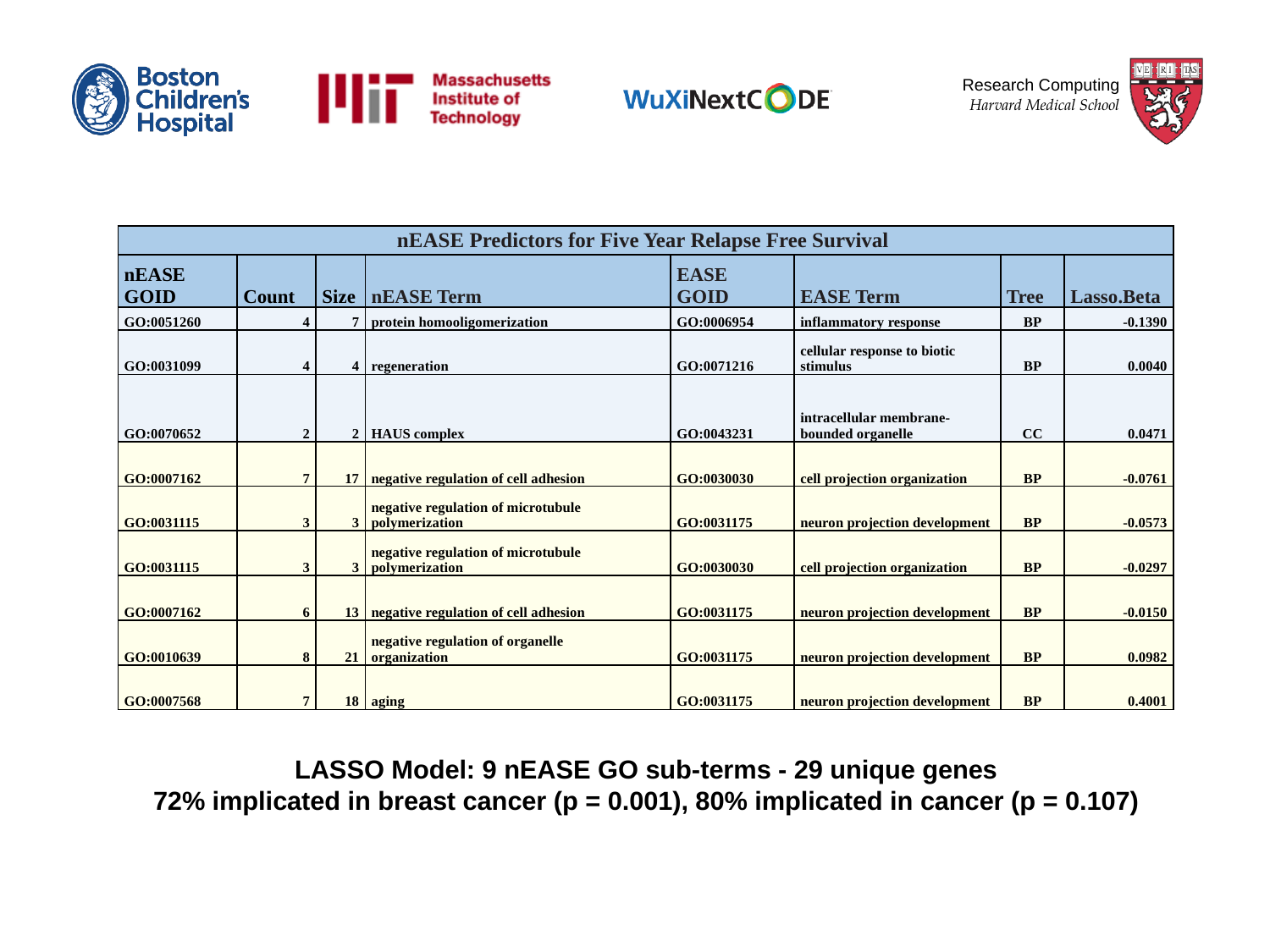

| nEASE Predictors for Five Year Relapse Free Survival |  |  |  |  |  |  |  |
| --- | --- | --- | --- | --- | --- | --- | --- |
| nEASE GOID | Count | Size | nEASE Term | EASE GOID | EASE Term | Tree | Lasso.Beta |
| GO:0051260 | 4 | 7 | protein homooligomerization | GO:0006954 | inflammatory response | BP | -0.1390 |
| GO:0031099 | 4 | 4 | regeneration | GO:0071216 | cellular response to biotic stimulus | BP | 0.0040 |
| GO:0070652 | 2 | 2 | HAUS complex | GO:0043231 | intracellular membrane-bounded organelle | CC | 0.0471 |
| GO:0007162 | 7 | 17 | negative regulation of cell adhesion | GO:0030030 | cell projection organization | BP | -0.0761 |
| GO:0031115 | 3 | 3 | negative regulation of microtubule polymerization | GO:0031175 | neuron projection development | BP | -0.0573 |
| GO:0031115 | 3 | 3 | negative regulation of microtubule polymerization | GO:0030030 | cell projection organization | BP | -0.0297 |
| GO:0007162 | 6 | 13 | negative regulation of cell adhesion | GO:0031175 | neuron projection development | BP | -0.0150 |
| GO:0010639 | 8 | 21 | negative regulation of organelle organization | GO:0031175 | neuron projection development | BP | 0.0982 |
| GO:0007568 | 7 | 18 | aging | GO:0031175 | neuron projection development | BP | 0.4001 |
LASSO Model: 9 nEASE GO sub-terms - 29 unique genes
72% implicated in breast cancer (p = 0.001), 80% implicated in cancer (p = 0.107)